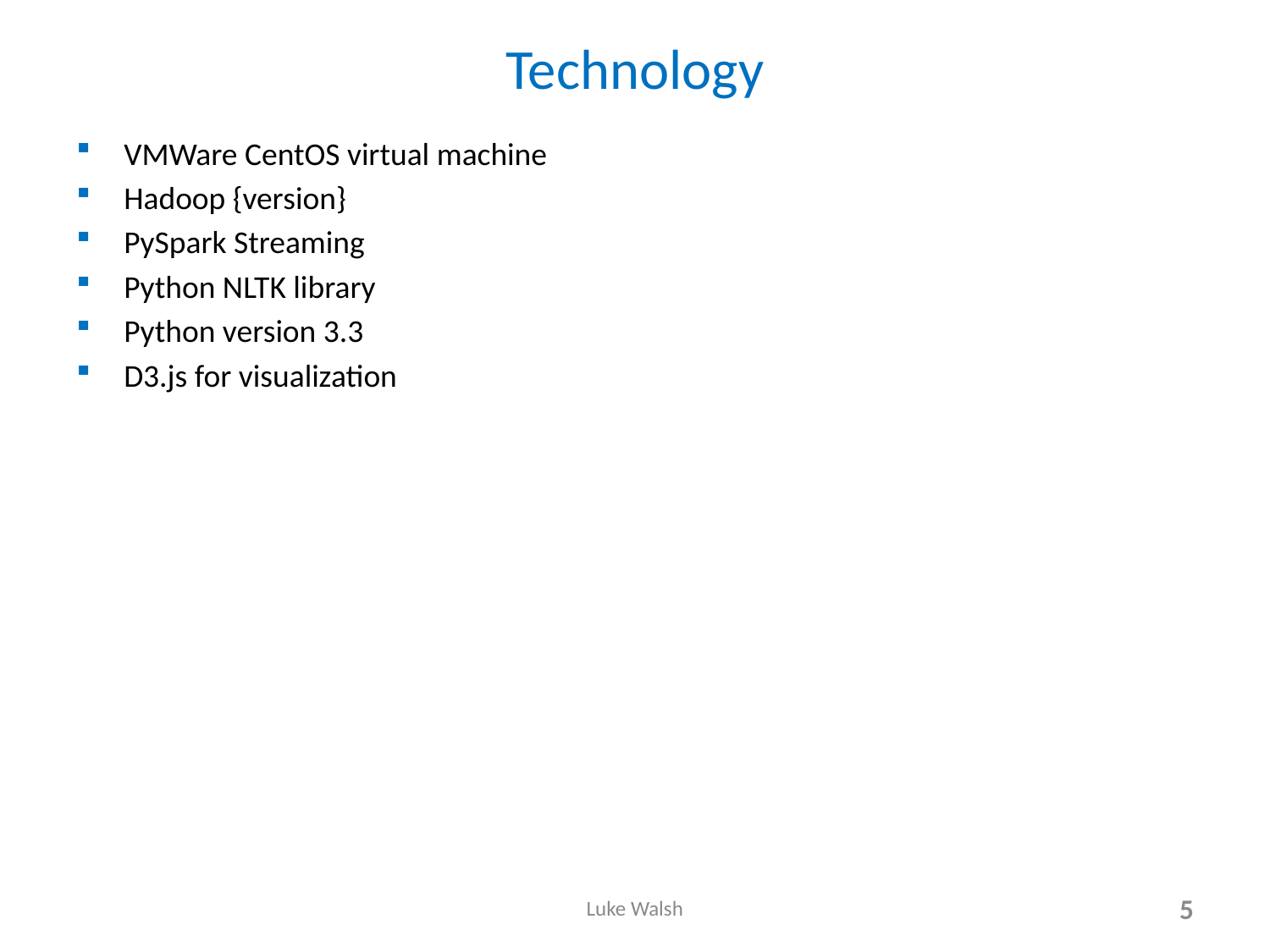

# Technology
VMWare CentOS virtual machine
Hadoop {version}
PySpark Streaming
Python NLTK library
Python version 3.3
D3.js for visualization

Luke Walsh
5